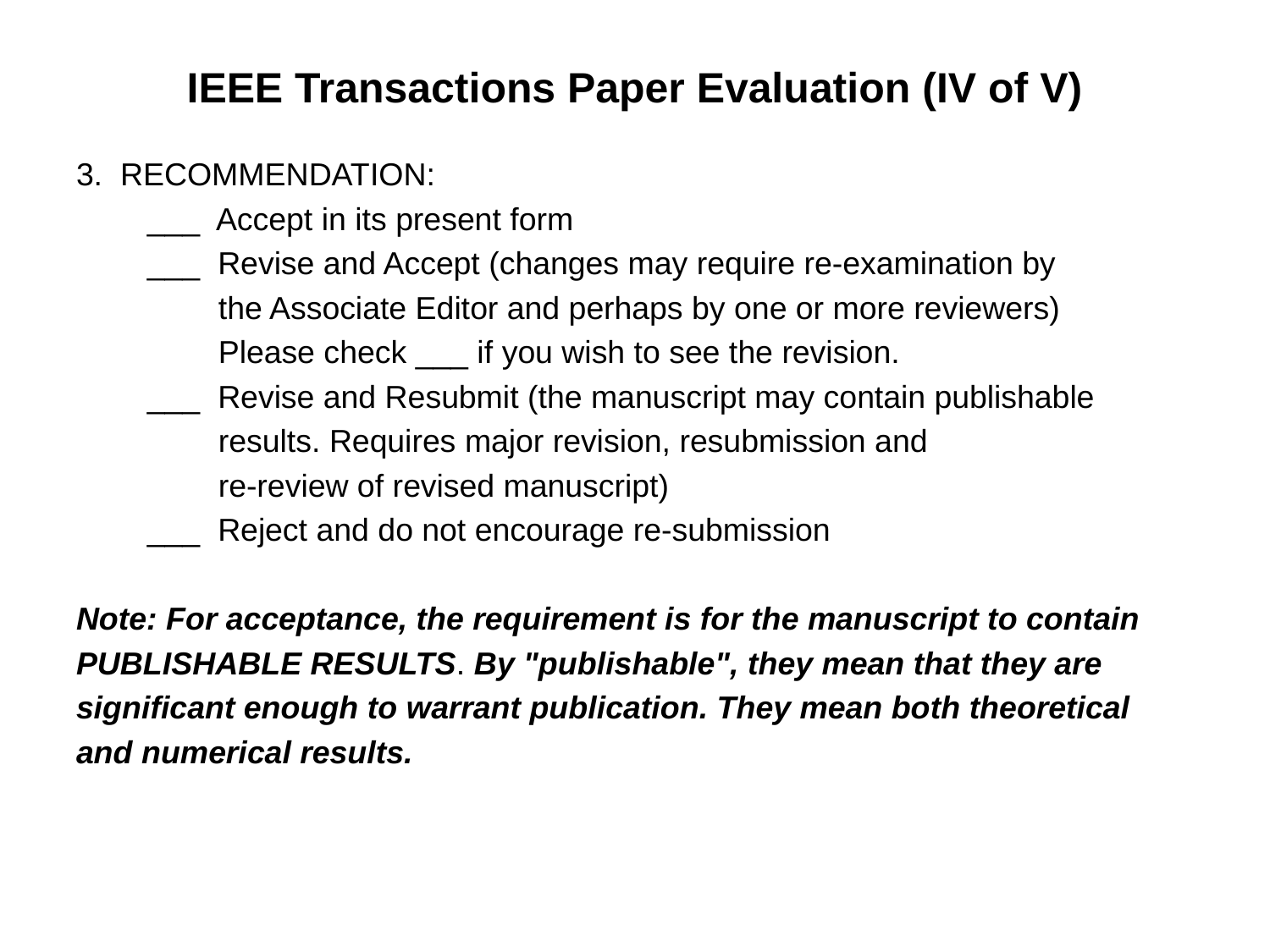

# IEEE Transactions Paper Evaluation (IV of V)
3.  RECOMMENDATION:
        ___  Accept in its present form
        ___  Revise and Accept (changes may require re-examination by
                the Associate Editor and perhaps by one or more reviewers)
                Please check ___ if you wish to see the revision.
        ___  Revise and Resubmit (the manuscript may contain publishable
                results. Requires major revision, resubmission and
                re-review of revised manuscript)
        ___  Reject and do not encourage re-submission

Note: For acceptance, the requirement is for the manuscript to contain
PUBLISHABLE RESULTS. By "publishable", they mean that they are
significant enough to warrant publication. They mean both theoretical
and numerical results.